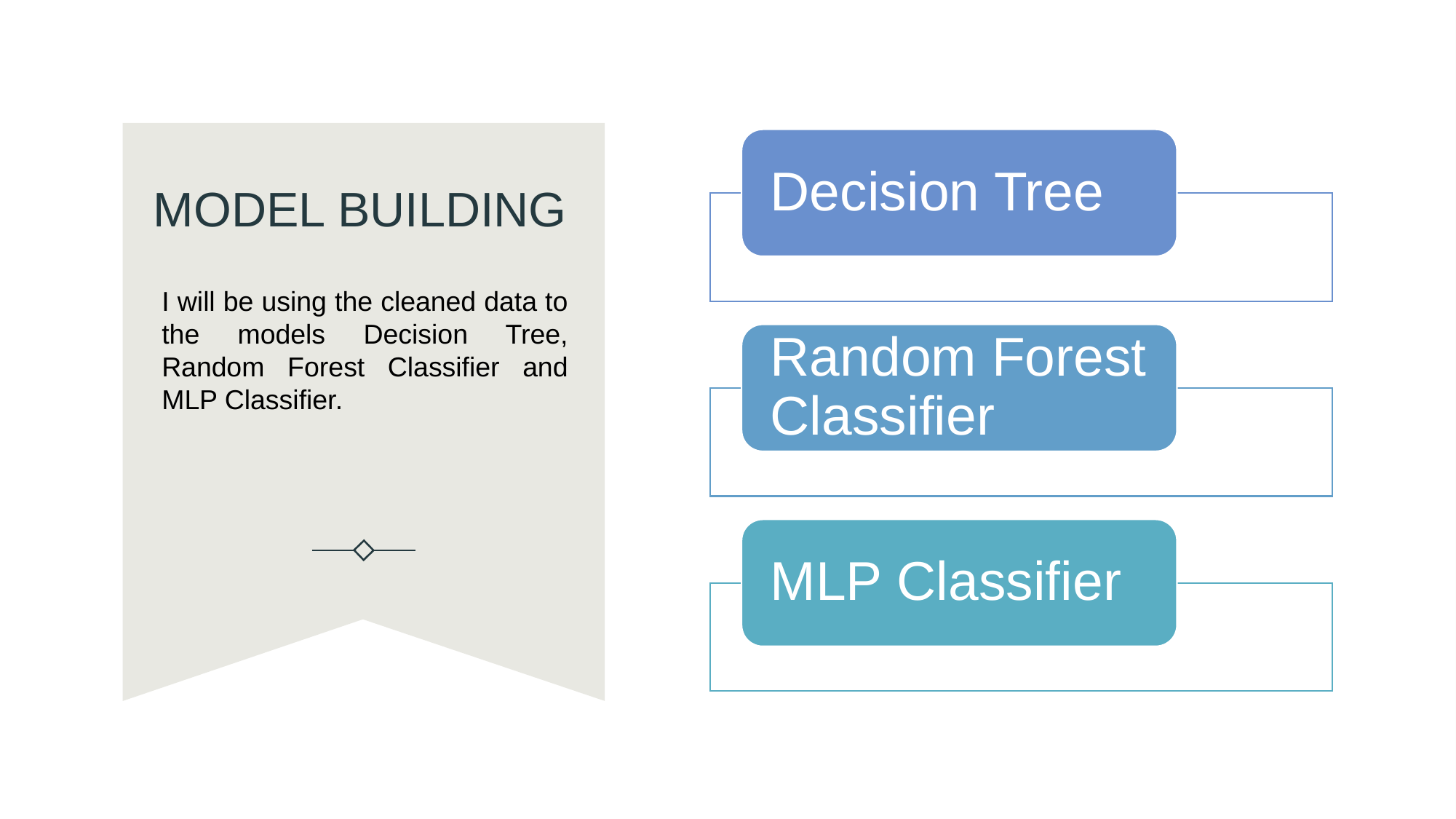

Decision Tree
Random Forest Classifier
MLP Classifier
# MODEL BUILDING
I will be using the cleaned data to the models Decision Tree, Random Forest Classifier and MLP Classifier.